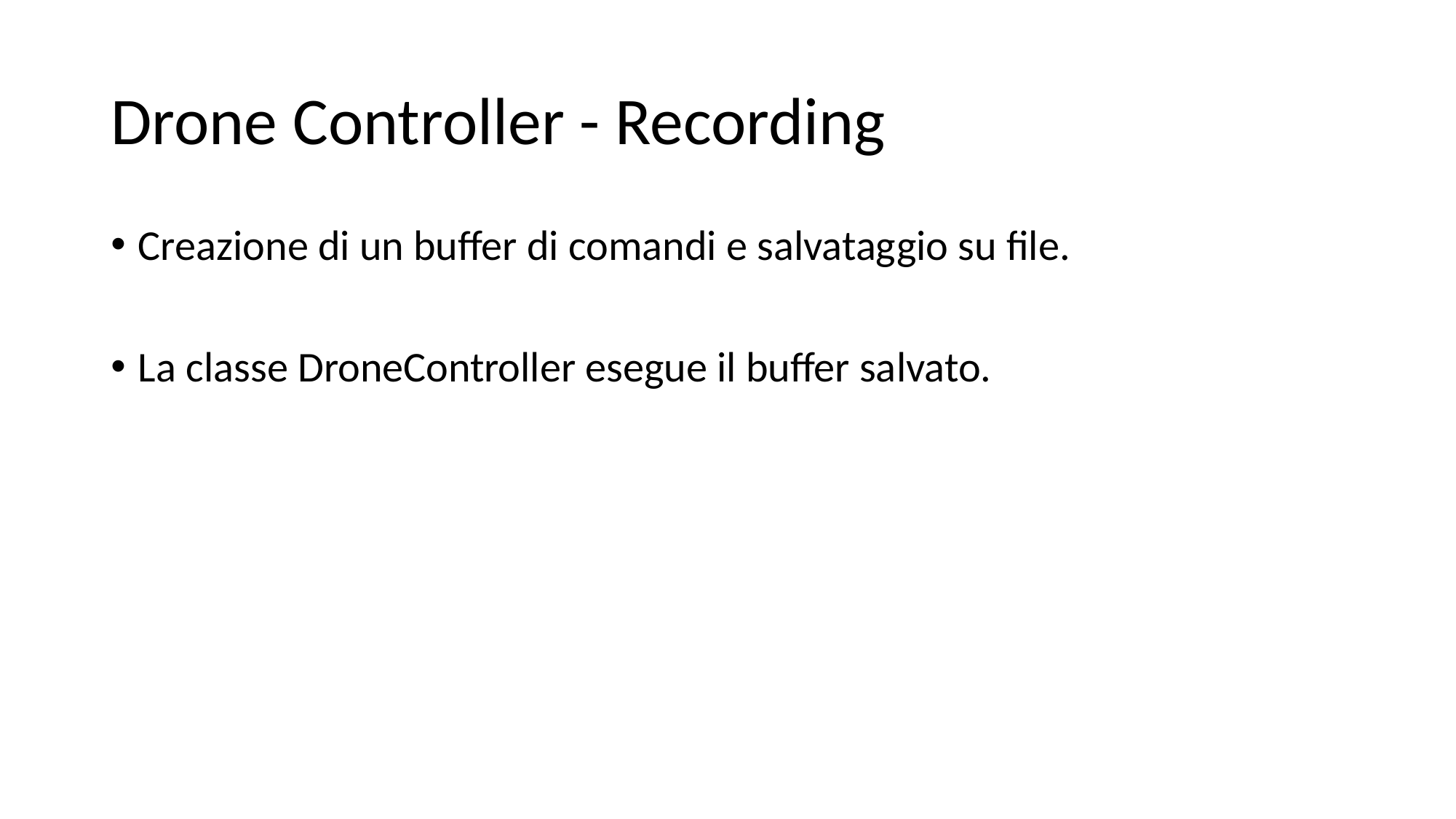

# Drone Controller - Recording
Creazione di un buffer di comandi e salvataggio su file.

La classe DroneController esegue il buffer salvato.